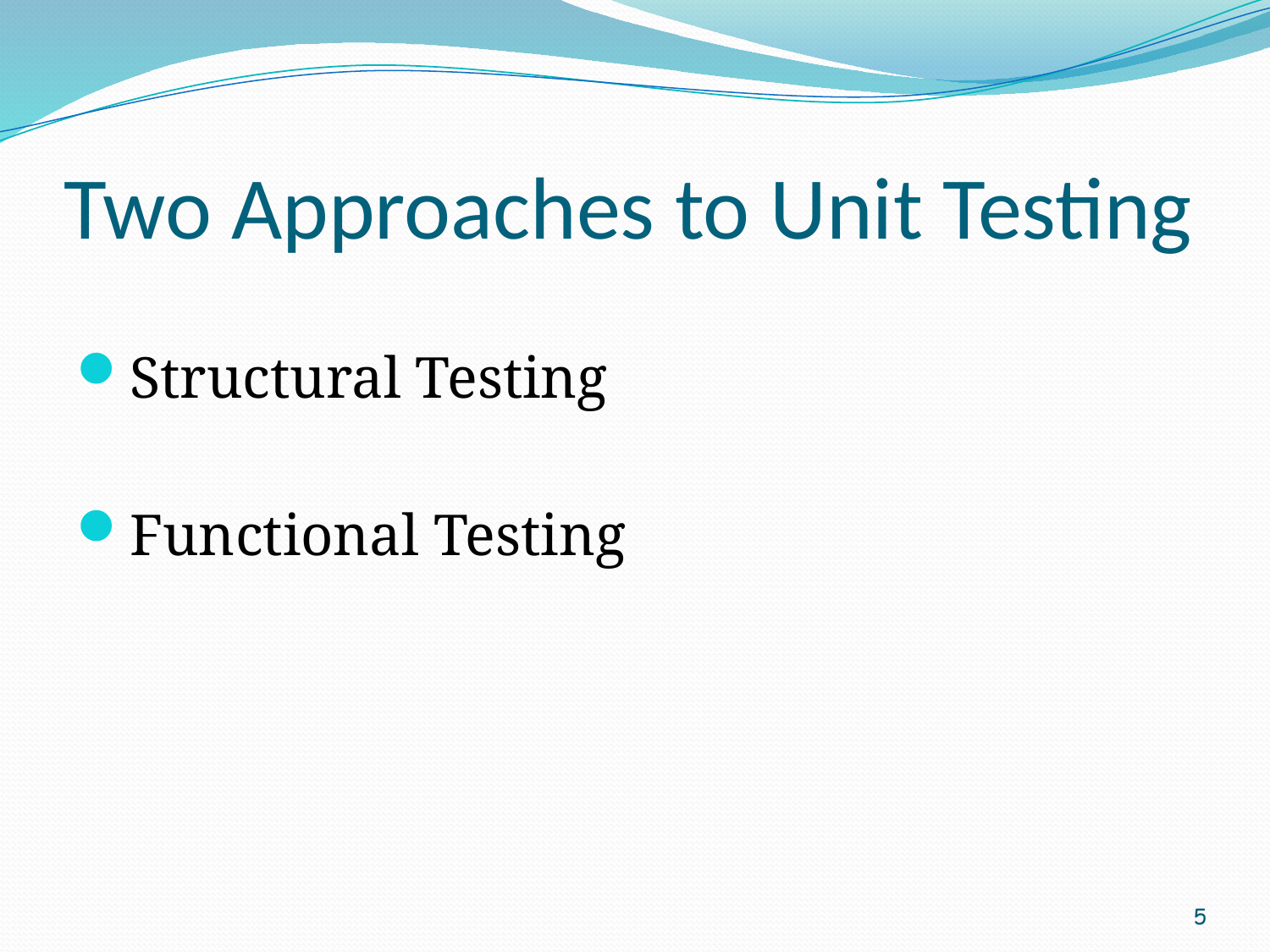

# Two Approaches to Unit Testing

Structural Testing

Functional Testing
5